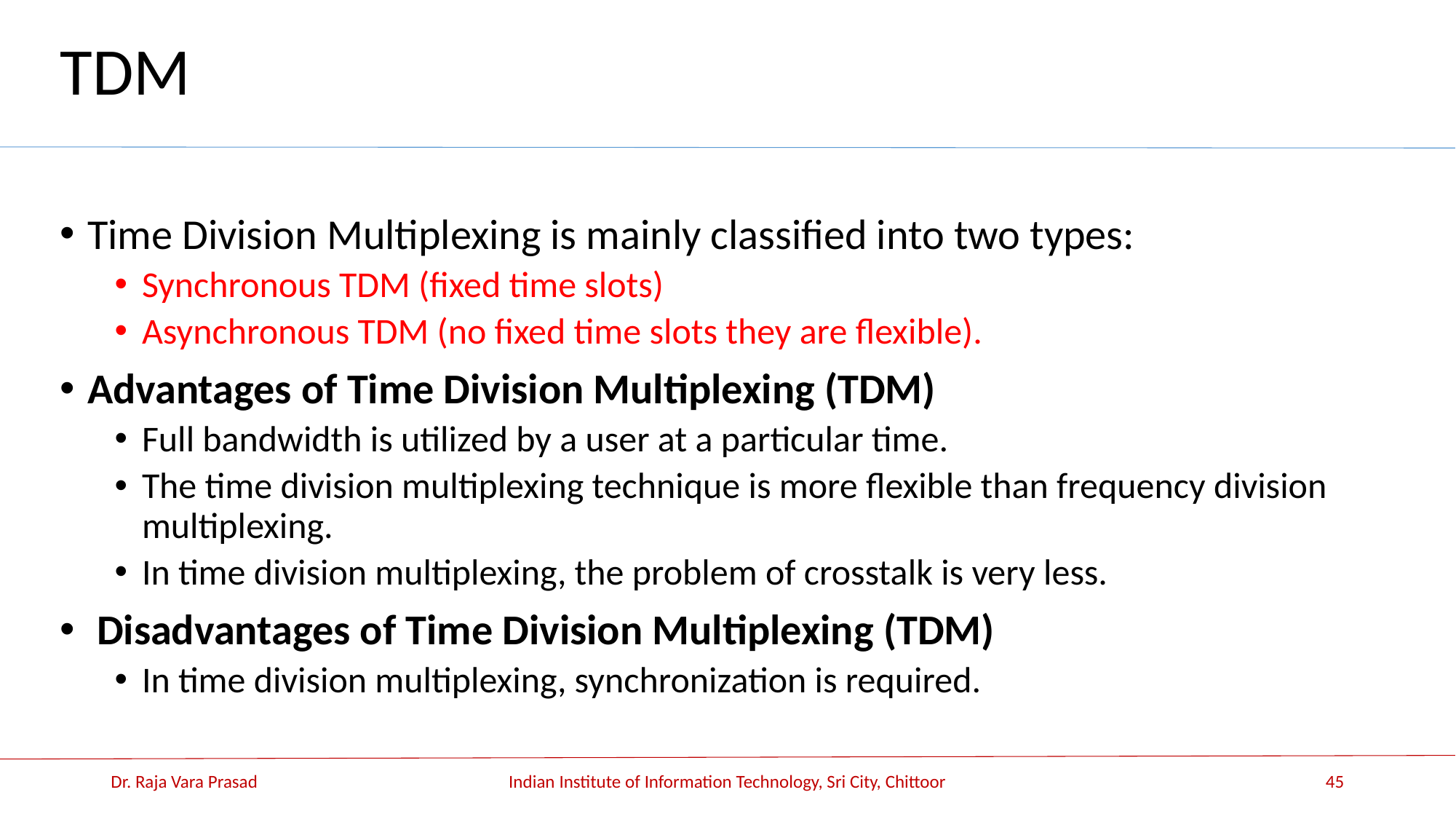

# TDM
Time Division Multiplexing is mainly classified into two types:
Synchronous TDM (fixed time slots)
Asynchronous TDM (no fixed time slots they are flexible).
Advantages of Time Division Multiplexing (TDM)
Full bandwidth is utilized by a user at a particular time.
The time division multiplexing technique is more flexible than frequency division multiplexing.
In time division multiplexing, the problem of crosstalk is very less.
 Disadvantages of Time Division Multiplexing (TDM)
In time division multiplexing, synchronization is required.

Dr. Raja Vara Prasad
Indian Institute of Information Technology, Sri City, Chittoor
45